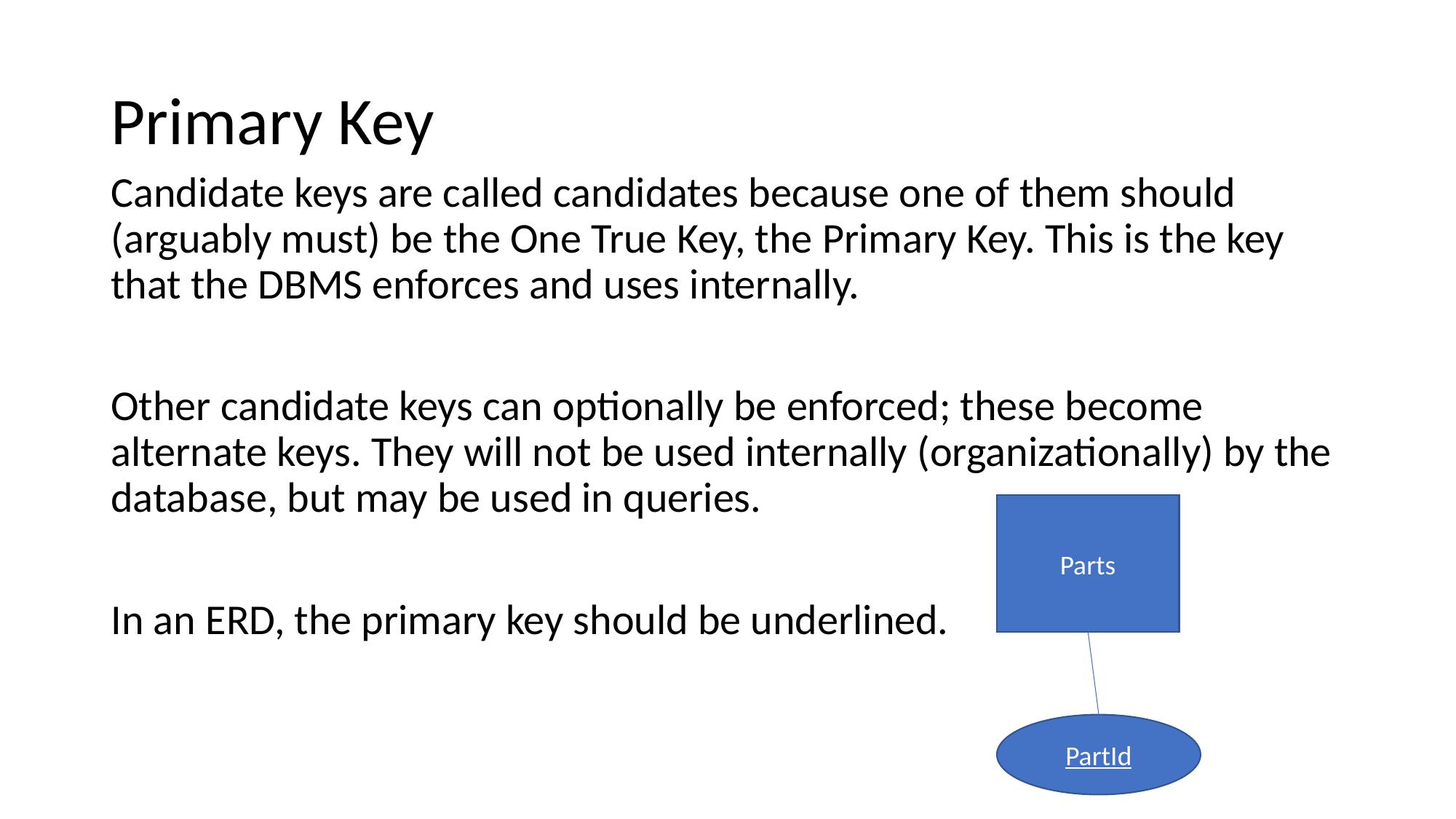

# Primary Key
Candidate keys are called candidates because one of them should (arguably must) be the One True Key, the Primary Key. This is the key that the DBMS enforces and uses internally.

Other candidate keys can optionally be enforced; these become alternate keys. They will not be used internally (organizationally) by the database, but may be used in queries.

In an ERD, the primary key should be underlined.

Parts
PartId